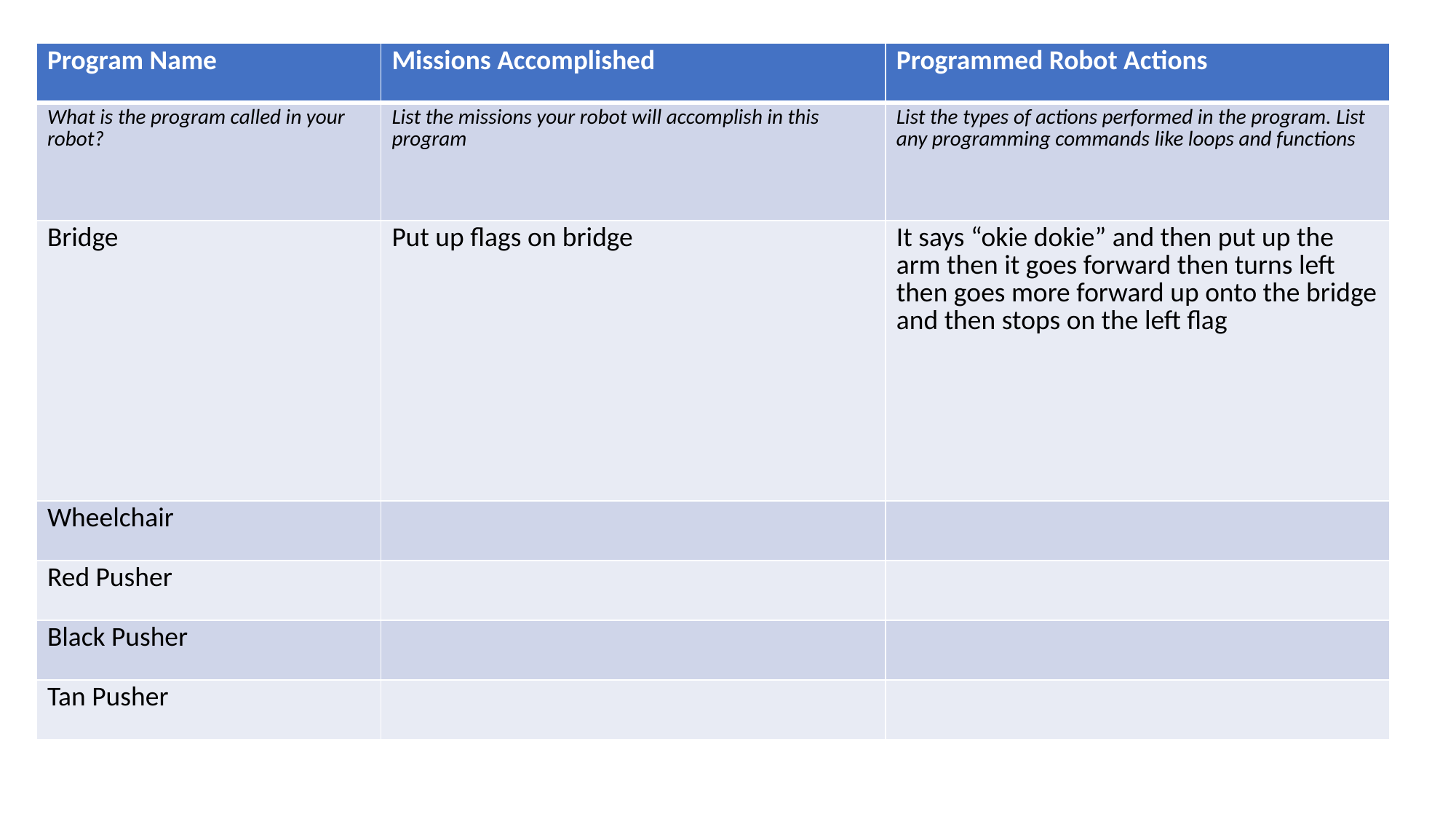

| Program Name | Missions Accomplished | Programmed Robot Actions |
| --- | --- | --- |
| What is the program called in your robot? | List the missions your robot will accomplish in this program | List the types of actions performed in the program. List any programming commands like loops and functions |
| Bridge | Put up flags on bridge | It says “okie dokie” and then put up the arm then it goes forward then turns left then goes more forward up onto the bridge and then stops on the left flag |
| Wheelchair |  |  |
| Red Pusher |  |  |
| Black Pusher |  |  |
| Tan Pusher |  |  |
# Robot Design Summary